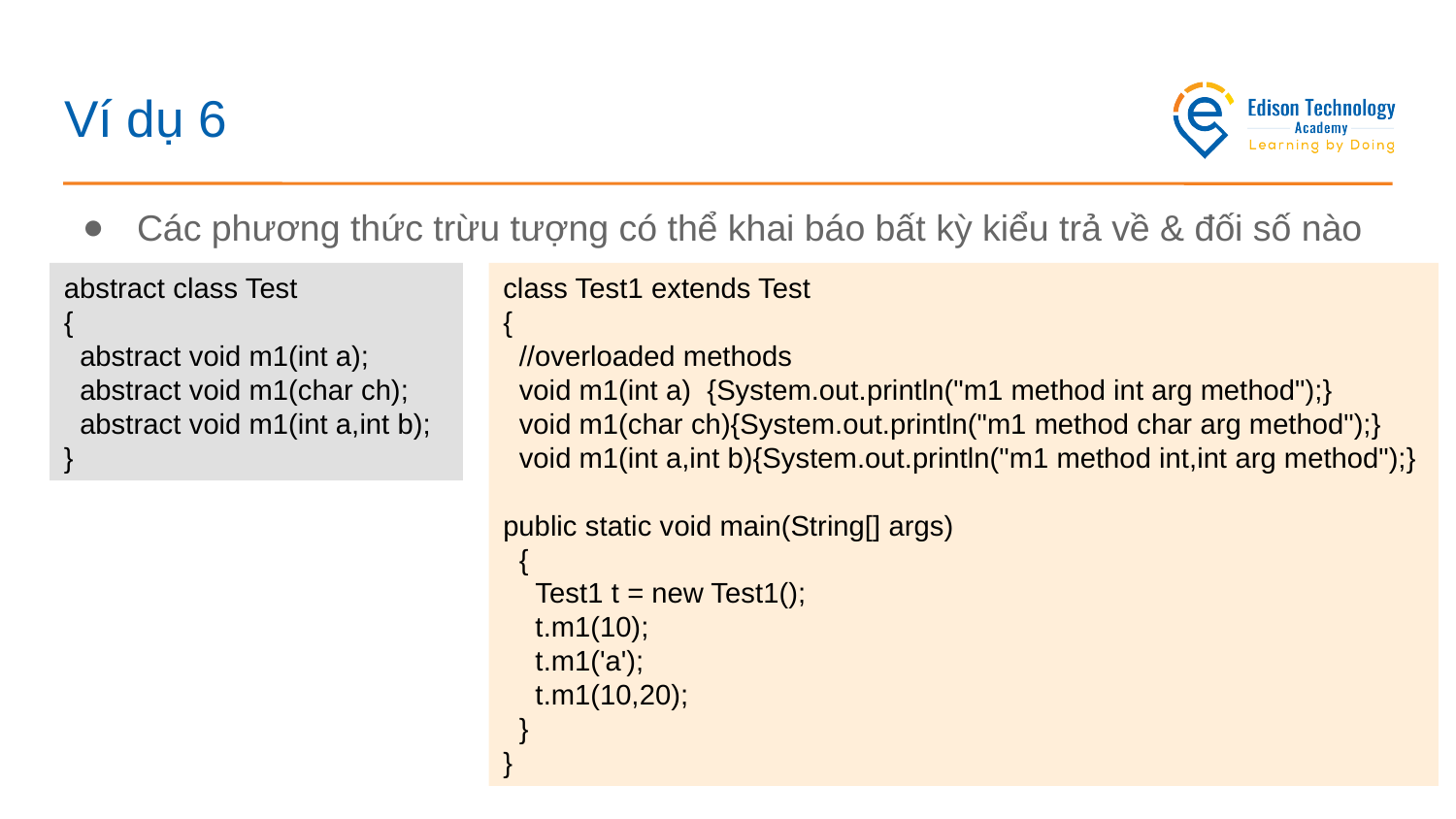

# Ví dụ 6
Các phương thức trừu tượng có thể khai báo bất kỳ kiểu trả về & đối số nào
abstract class Test
{
  abstract void m1(int a);
  abstract void m1(char ch);
  abstract void m1(int a,int b);
}
class Test1 extends Test
{
  //overloaded methods
  void m1(int a)  {System.out.println("m1 method int arg method");}
  void m1(char ch){System.out.println("m1 method char arg method");}
  void m1(int a,int b){System.out.println("m1 method int,int arg method");}

public static void main(String[] args)
  {
    Test1 t = new Test1();
    t.m1(10);
    t.m1('a');
    t.m1(10,20);
  }
}